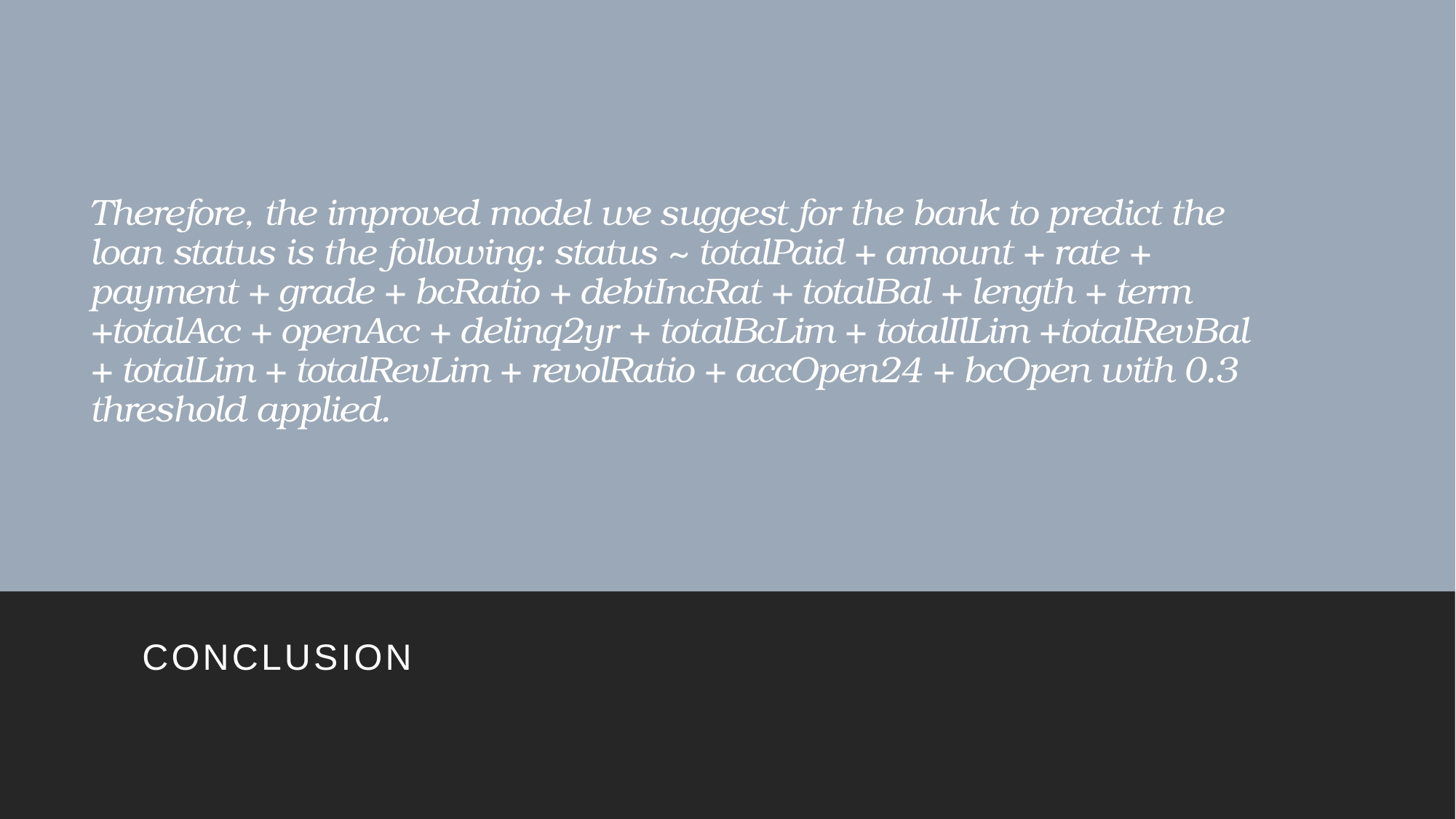

# Therefore, the improved model we suggest for the bank to predict the loan status is the following: status ~ totalPaid + amount + rate + payment + grade + bcRatio + debtIncRat + totalBal + length + term +totalAcc + openAcc + delinq2yr + totalBcLim + totalIlLim +totalRevBal + totalLim + totalRevLim + revolRatio + accOpen24 + bcOpen with 0.3 threshold applied.

conclusion